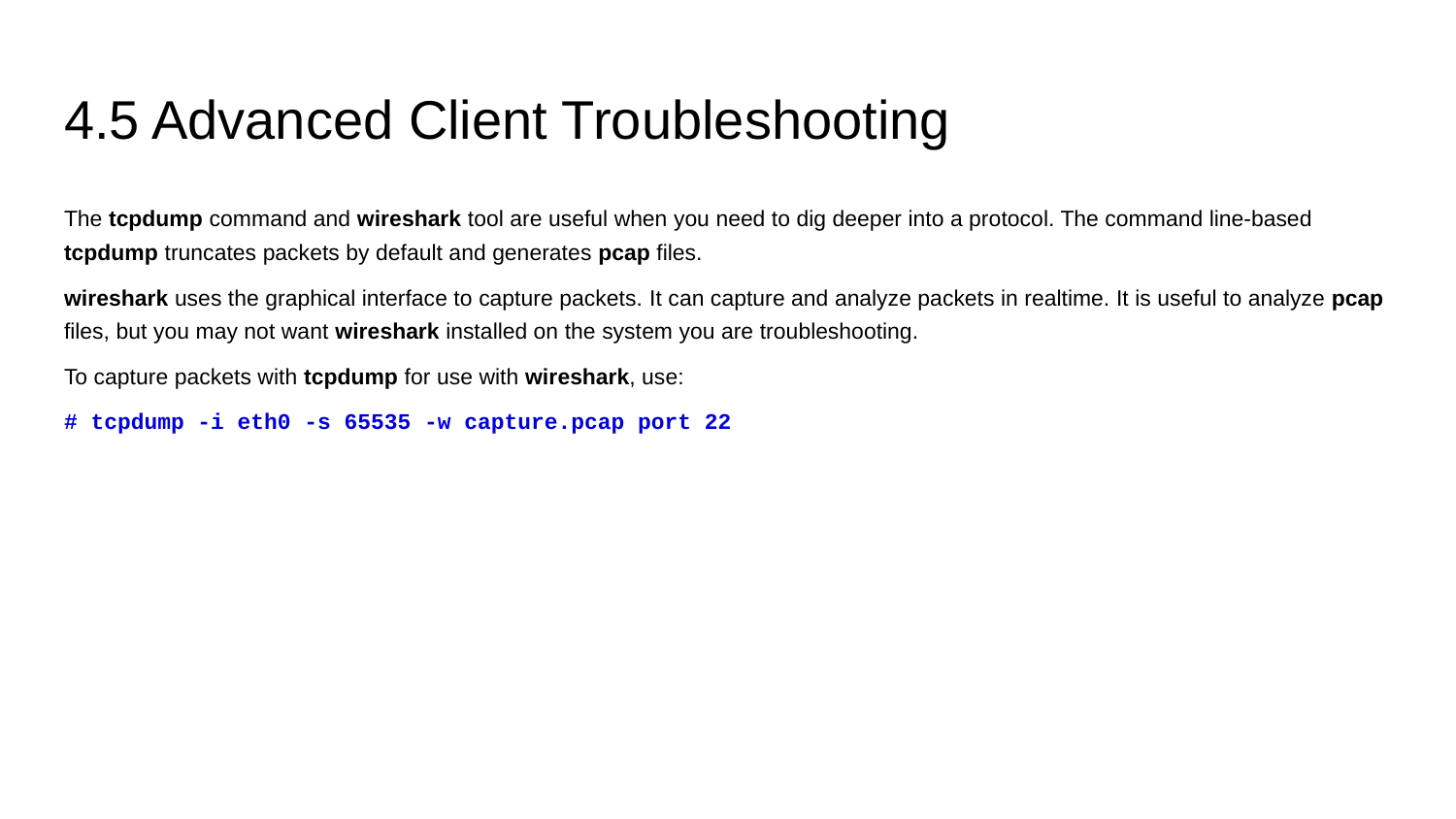

# 4.5 Advanced Client Troubleshooting
The tcpdump command and wireshark tool are useful when you need to dig deeper into a protocol. The command line-based tcpdump truncates packets by default and generates pcap files.
wireshark uses the graphical interface to capture packets. It can capture and analyze packets in realtime. It is useful to analyze pcap files, but you may not want wireshark installed on the system you are troubleshooting.
To capture packets with tcpdump for use with wireshark, use:
# tcpdump -i eth0 -s 65535 -w capture.pcap port 22